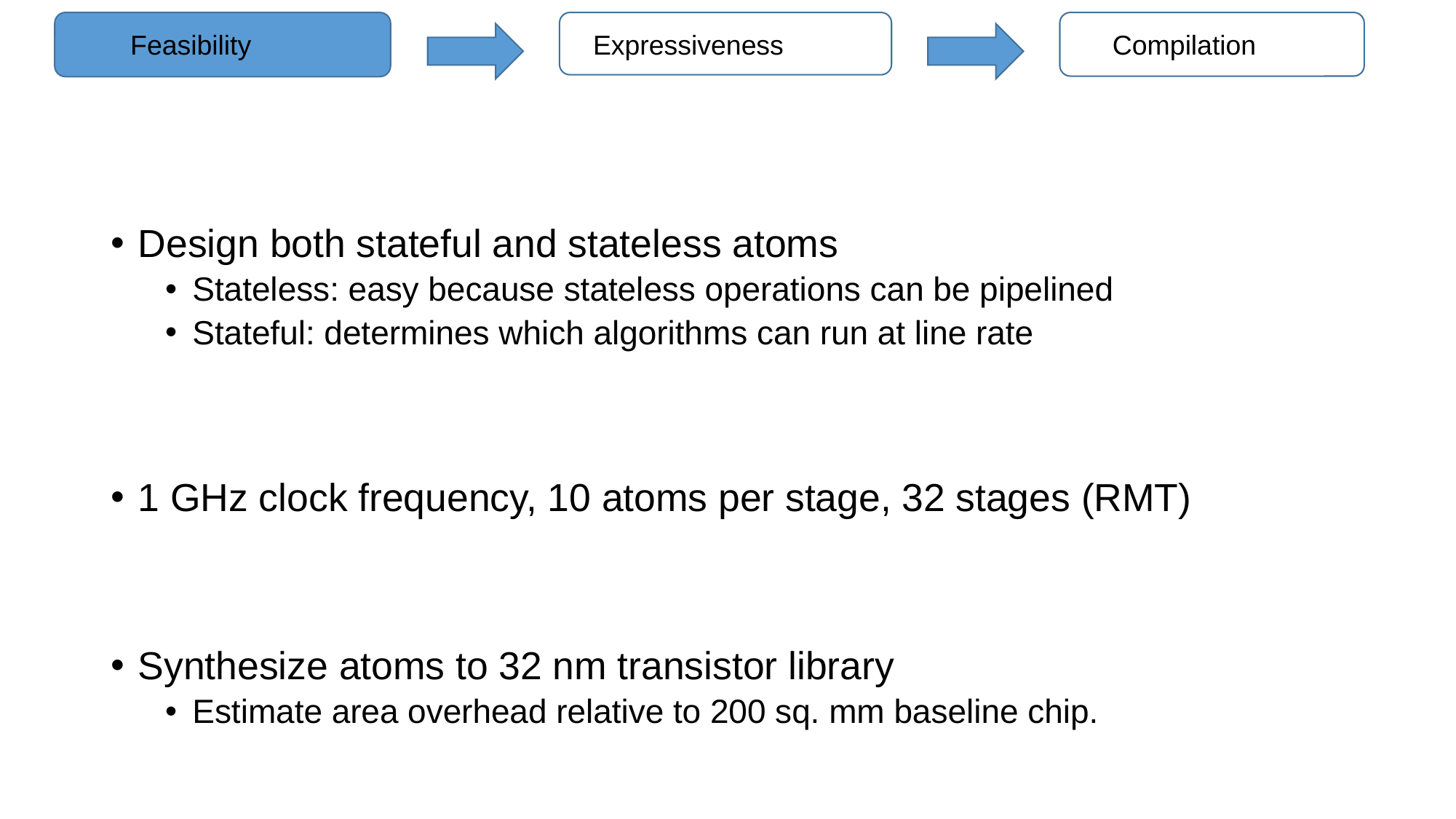

Feasibility
Expressiveness
Compilation

#
Design both stateful and stateless atoms
Stateless: easy because stateless operations can be pipelined
Stateful: determines which algorithms can run at line rate

1 GHz clock frequency, 10 atoms per stage, 32 stages (RMT)

Synthesize atoms to 32 nm transistor library
Estimate area overhead relative to 200 sq. mm baseline chip.